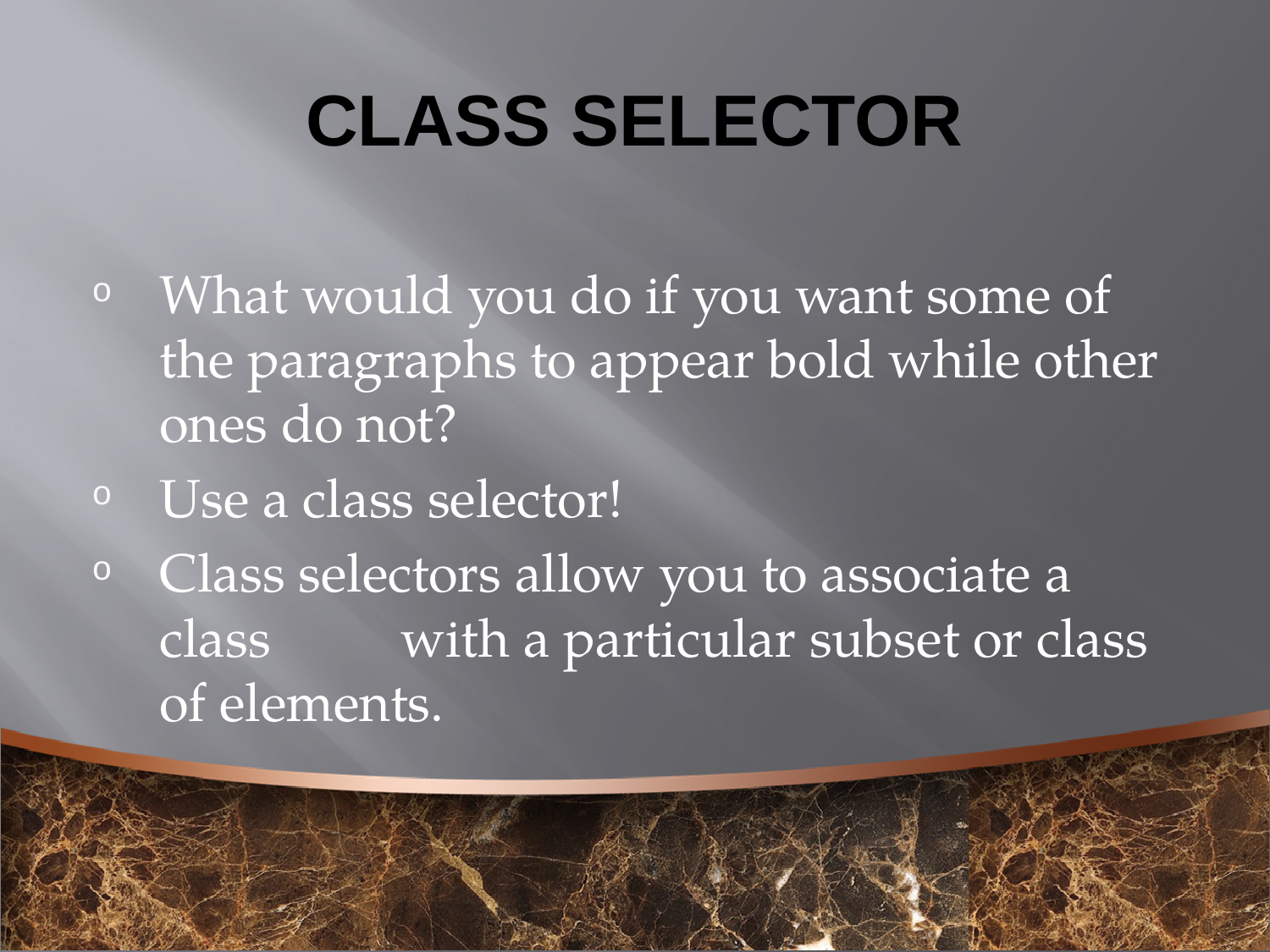

# CLASS SELECTOR
What would you do if you want some of the paragraphs to appear bold while other ones do not?
Use a class selector!
Class selectors allow you to associate a class 	with a particular subset or class of elements.